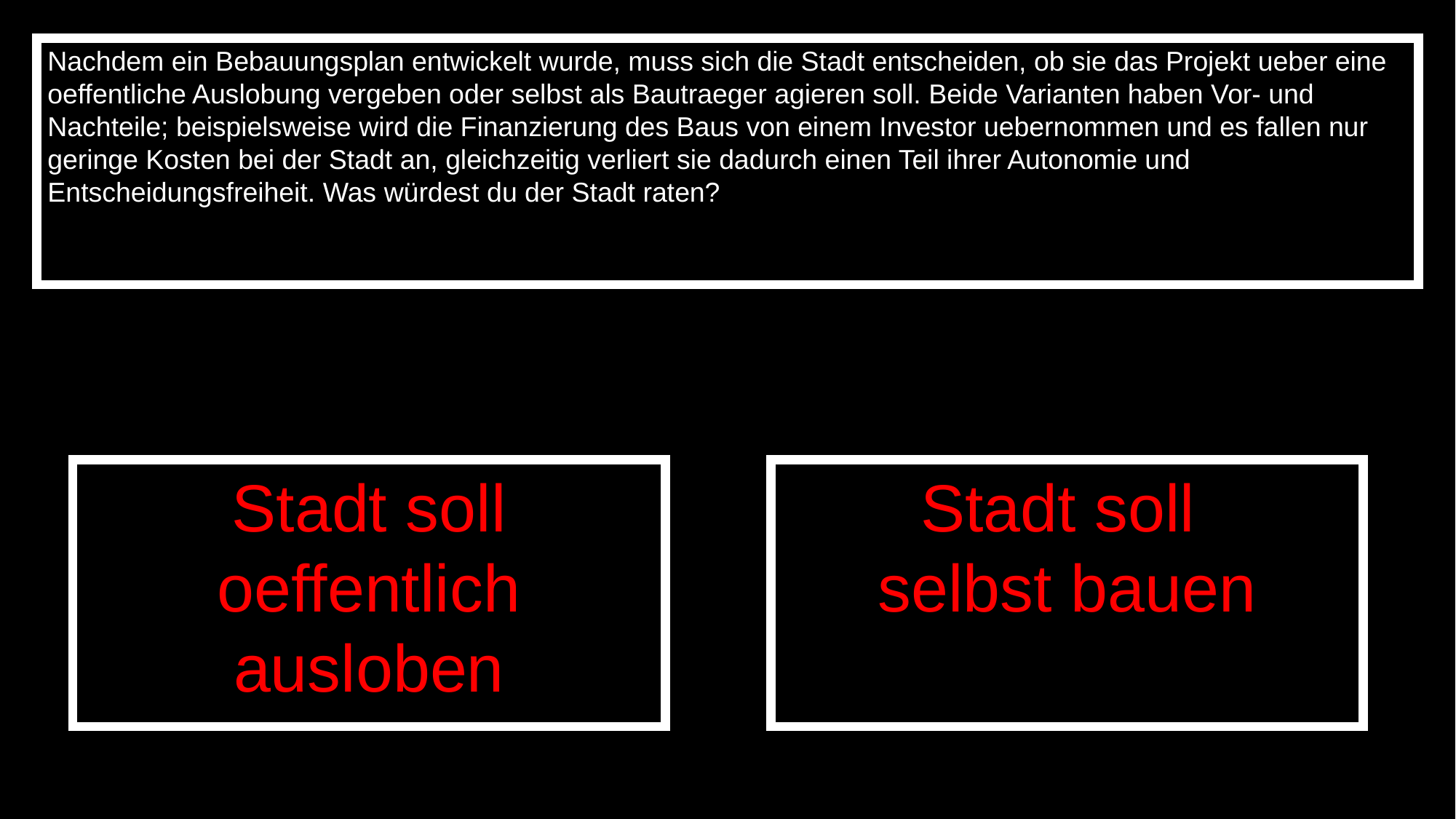

Nachdem ein Bebauungsplan entwickelt wurde, muss sich die Stadt entscheiden, ob sie das Projekt ueber eine oeffentliche Auslobung vergeben oder selbst als Bautraeger agieren soll. Beide Varianten haben Vor- und Nachteile; beispielsweise wird die Finanzierung des Baus von einem Investor uebernommen und es fallen nur geringe Kosten bei der Stadt an, gleichzeitig verliert sie dadurch einen Teil ihrer Autonomie und Entscheidungsfreiheit. Was würdest du der Stadt raten?
Stadt soll oeffentlich ausloben
Stadt soll
selbst bauen